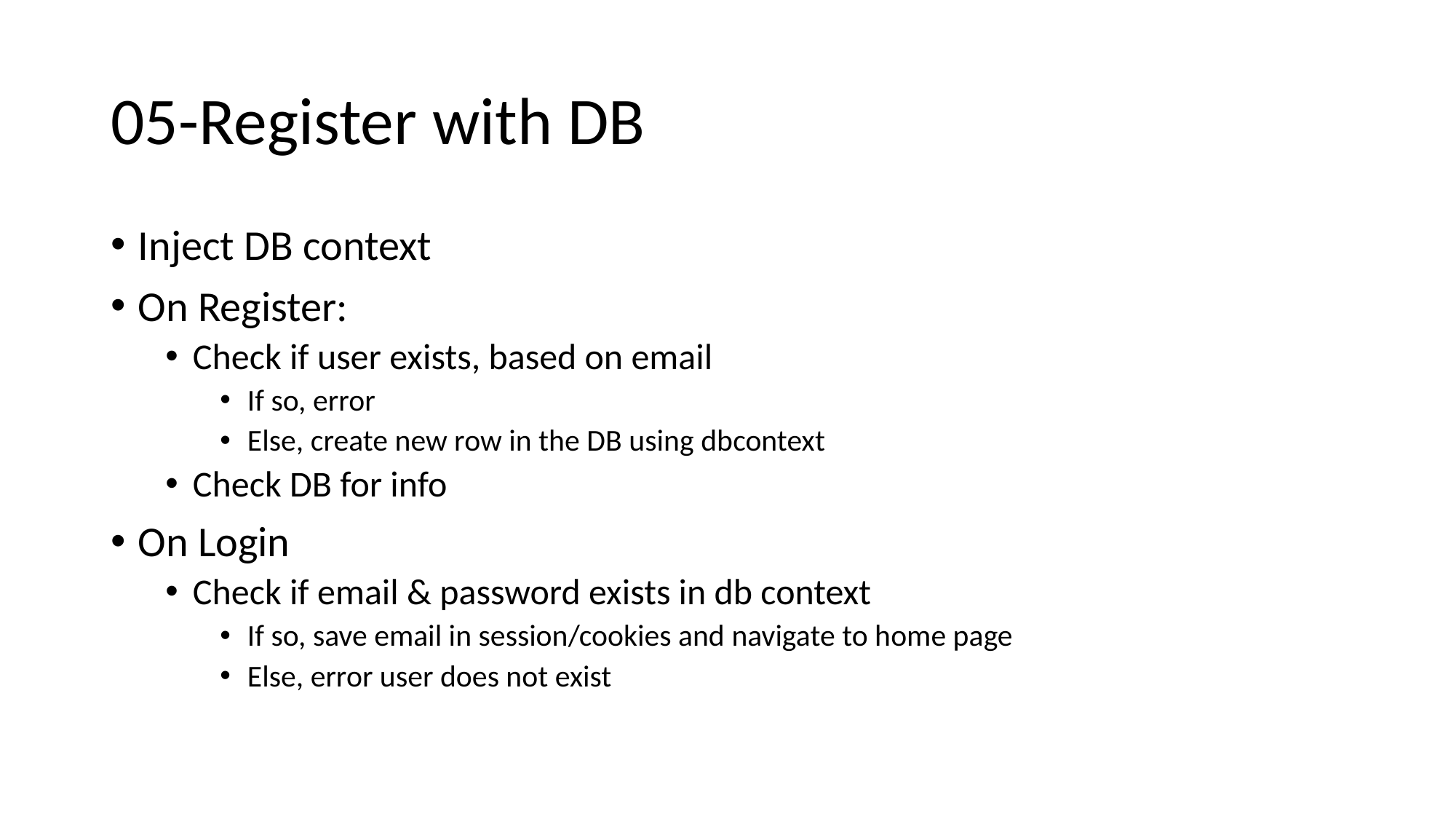

# 05-Register with DB
Inject DB context
On Register:
Check if user exists, based on email
If so, error
Else, create new row in the DB using dbcontext
Check DB for info
On Login
Check if email & password exists in db context
If so, save email in session/cookies and navigate to home page
Else, error user does not exist